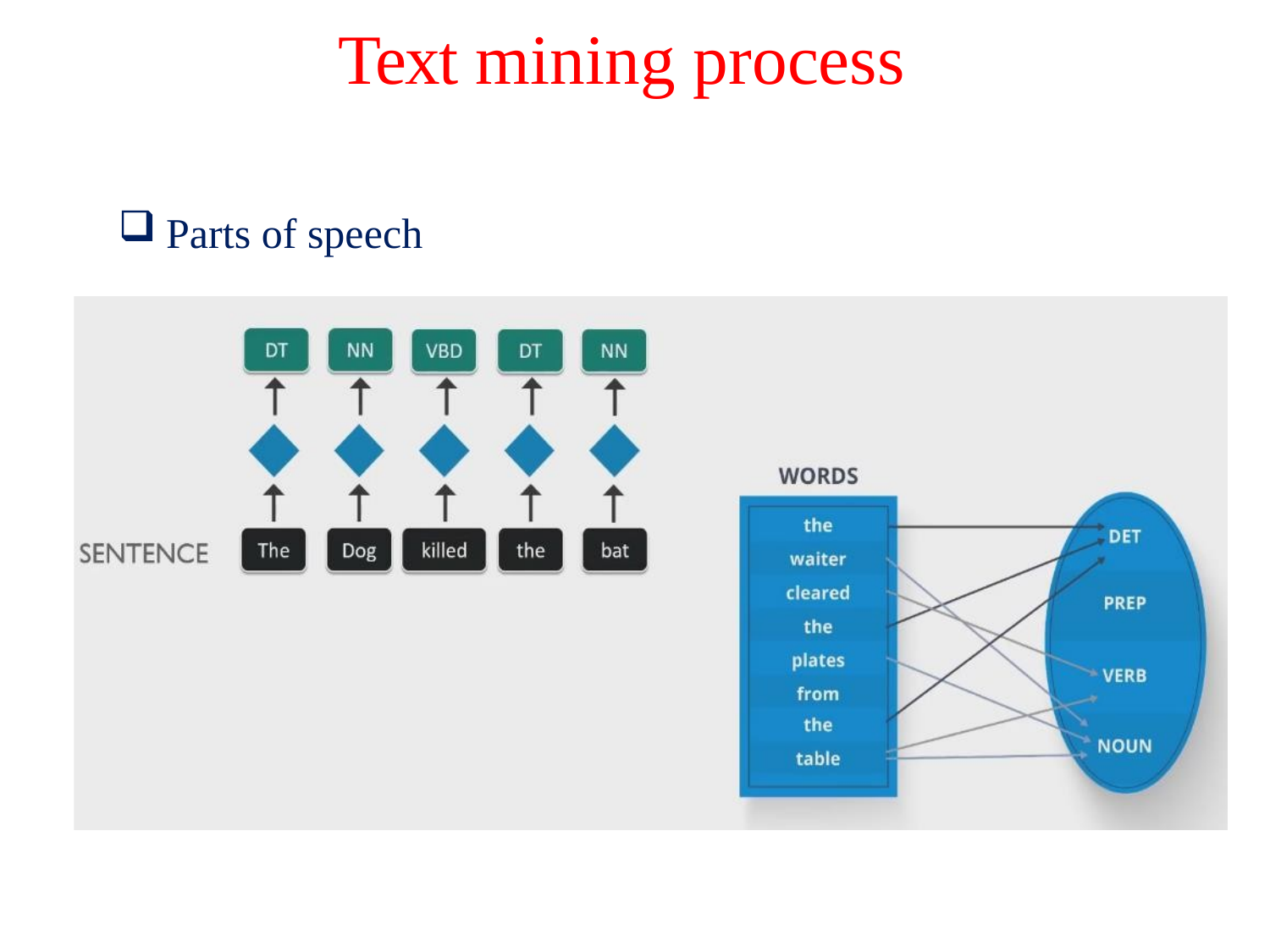

# Text mining process
Parts of speech